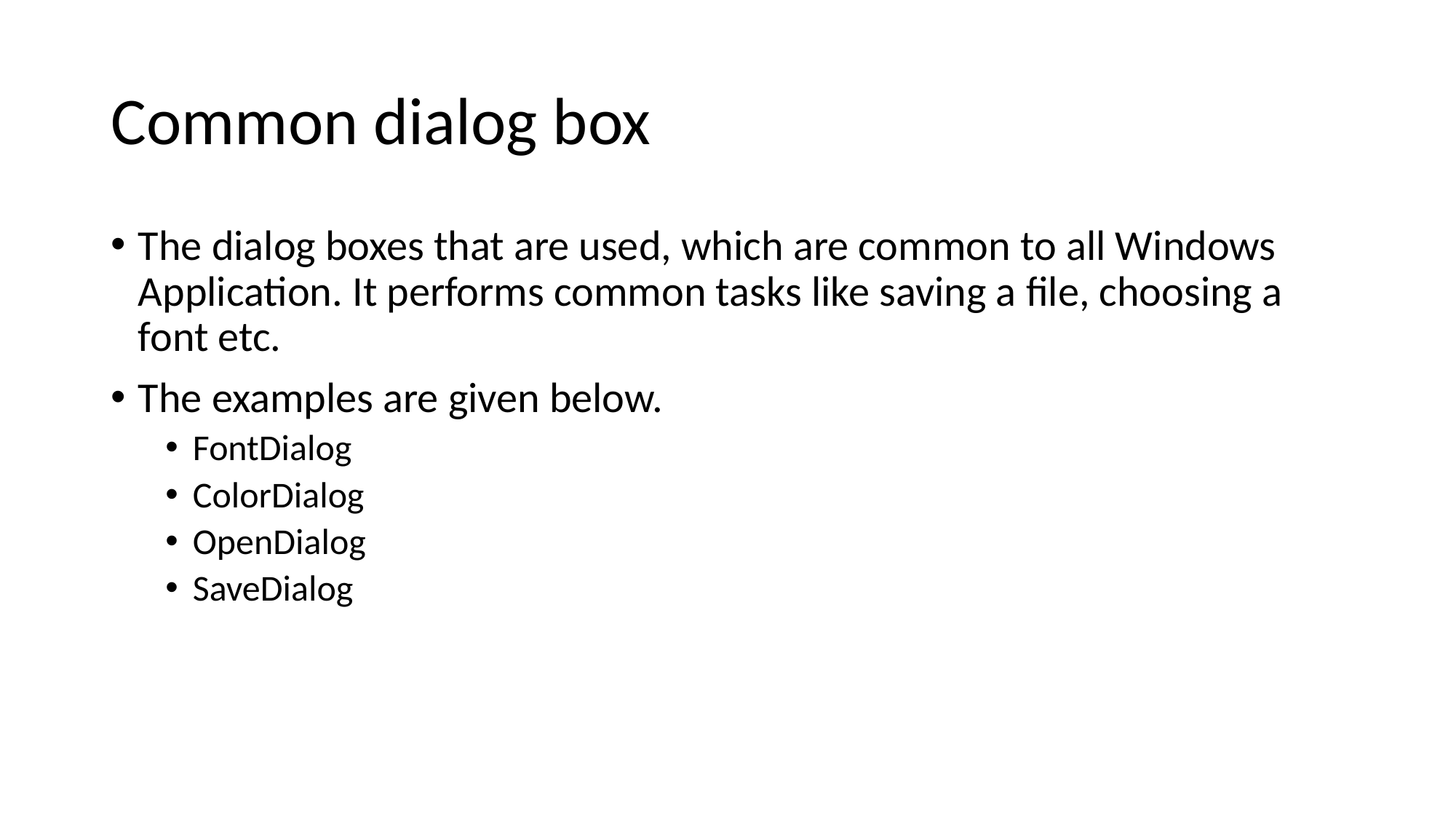

# Common dialog box
The dialog boxes that are used, which are common to all Windows Application. It performs common tasks like saving a file, choosing a font etc.
The examples are given below.
FontDialog
ColorDialog
OpenDialog
SaveDialog